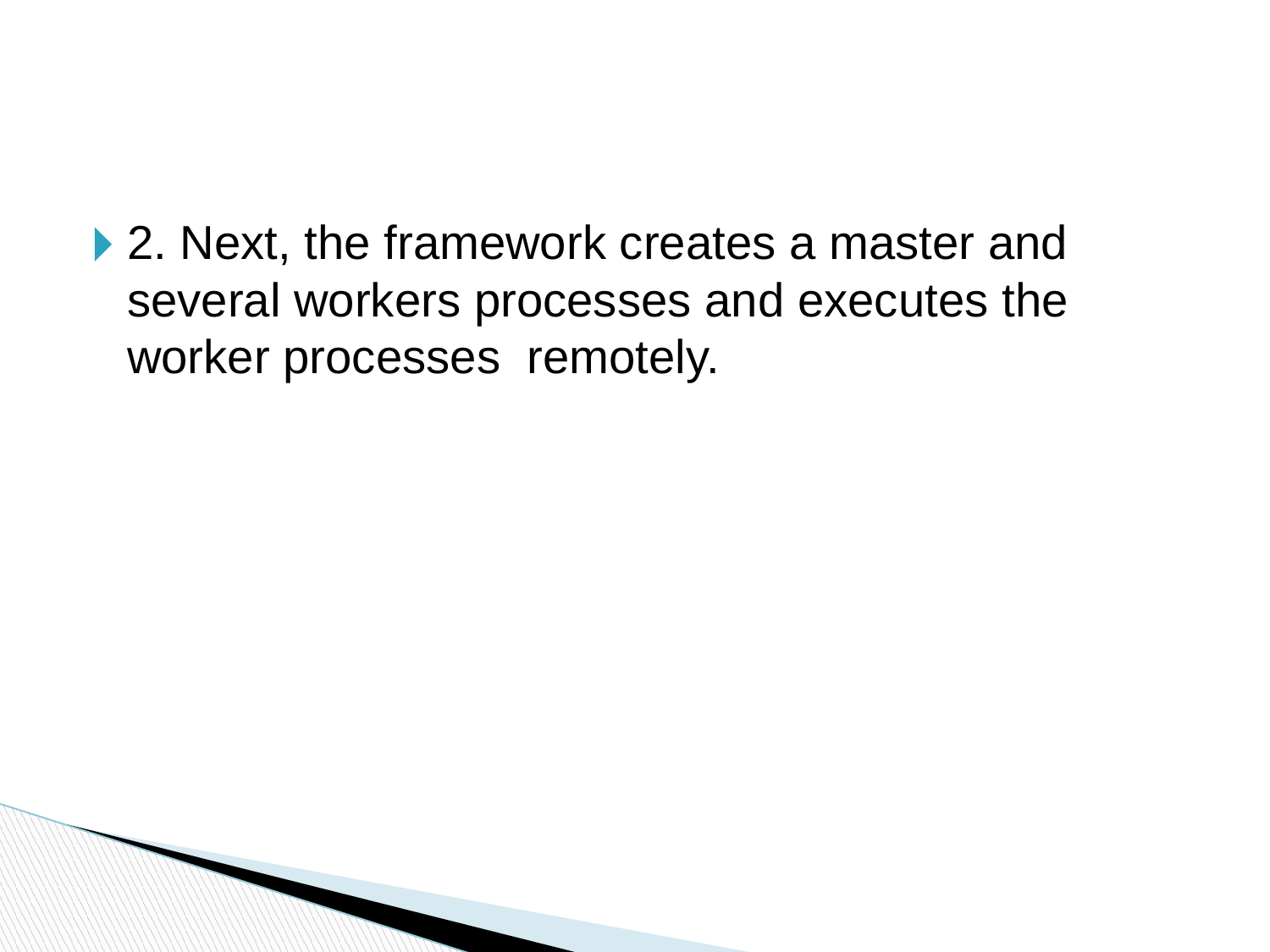

#
2. Next, the framework creates a master and several workers processes and executes the worker processes  remotely.